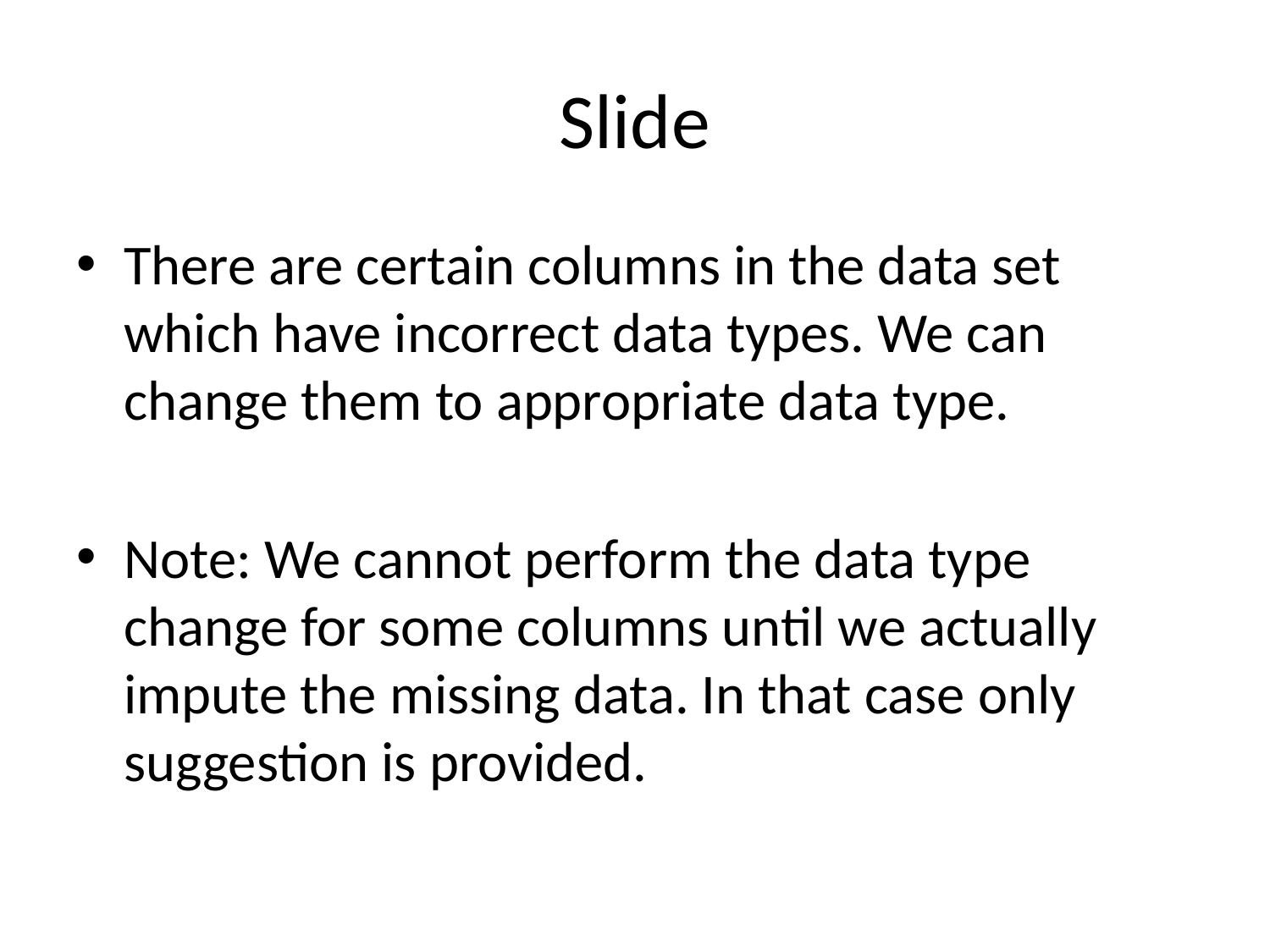

# Slide
There are certain columns in the data set which have incorrect data types. We can change them to appropriate data type.

Note: We cannot perform the data type change for some columns until we actually impute the missing data. In that case only suggestion is provided.